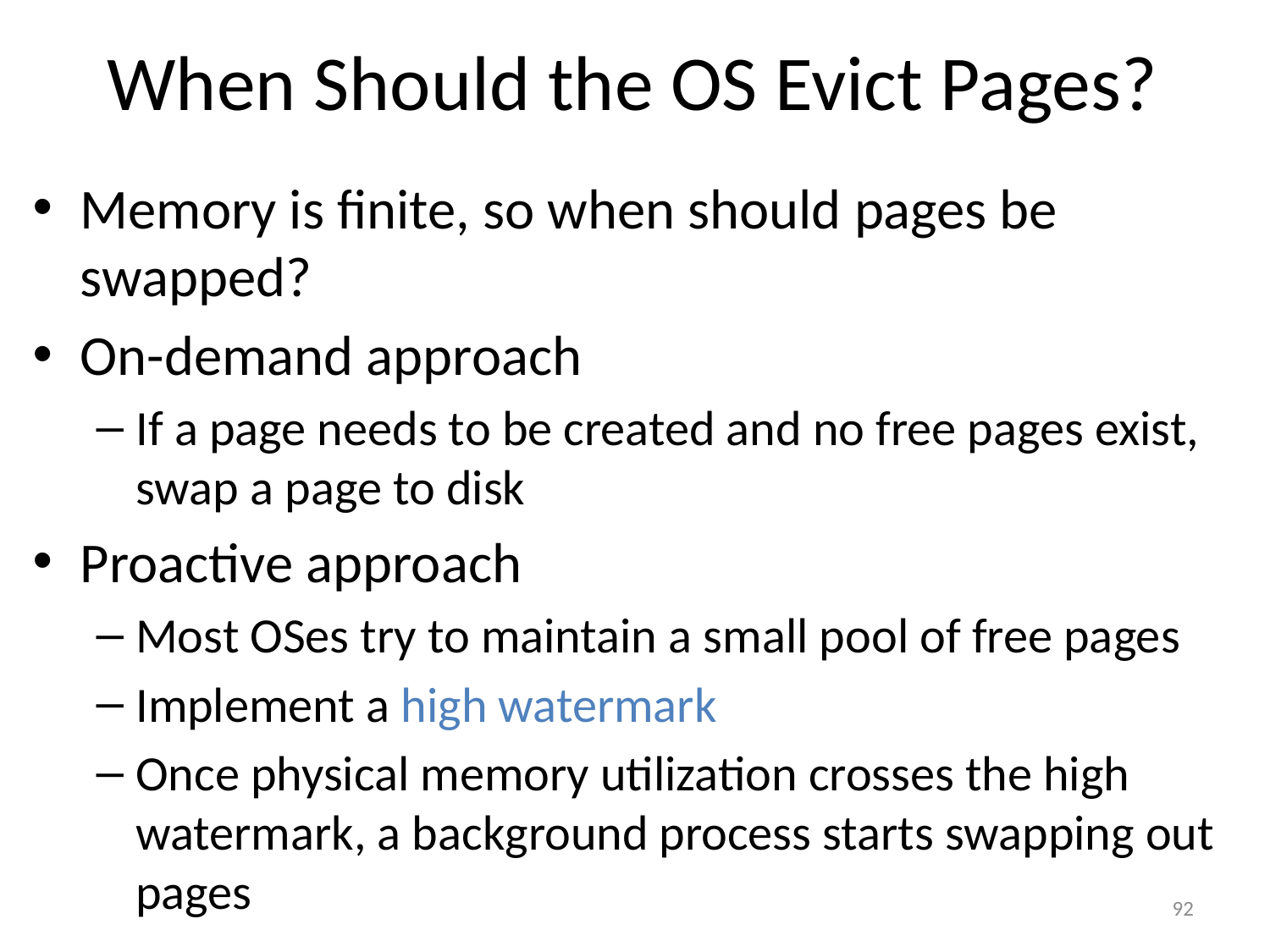

# When Should the OS Evict Pages?
Memory is finite, so when should pages be swapped?
On-demand approach
If a page needs to be created and no free pages exist, swap a page to disk
Proactive approach
Most OSes try to maintain a small pool of free pages
Implement a high watermark
Once physical memory utilization crosses the high watermark, a background process starts swapping out pages
92